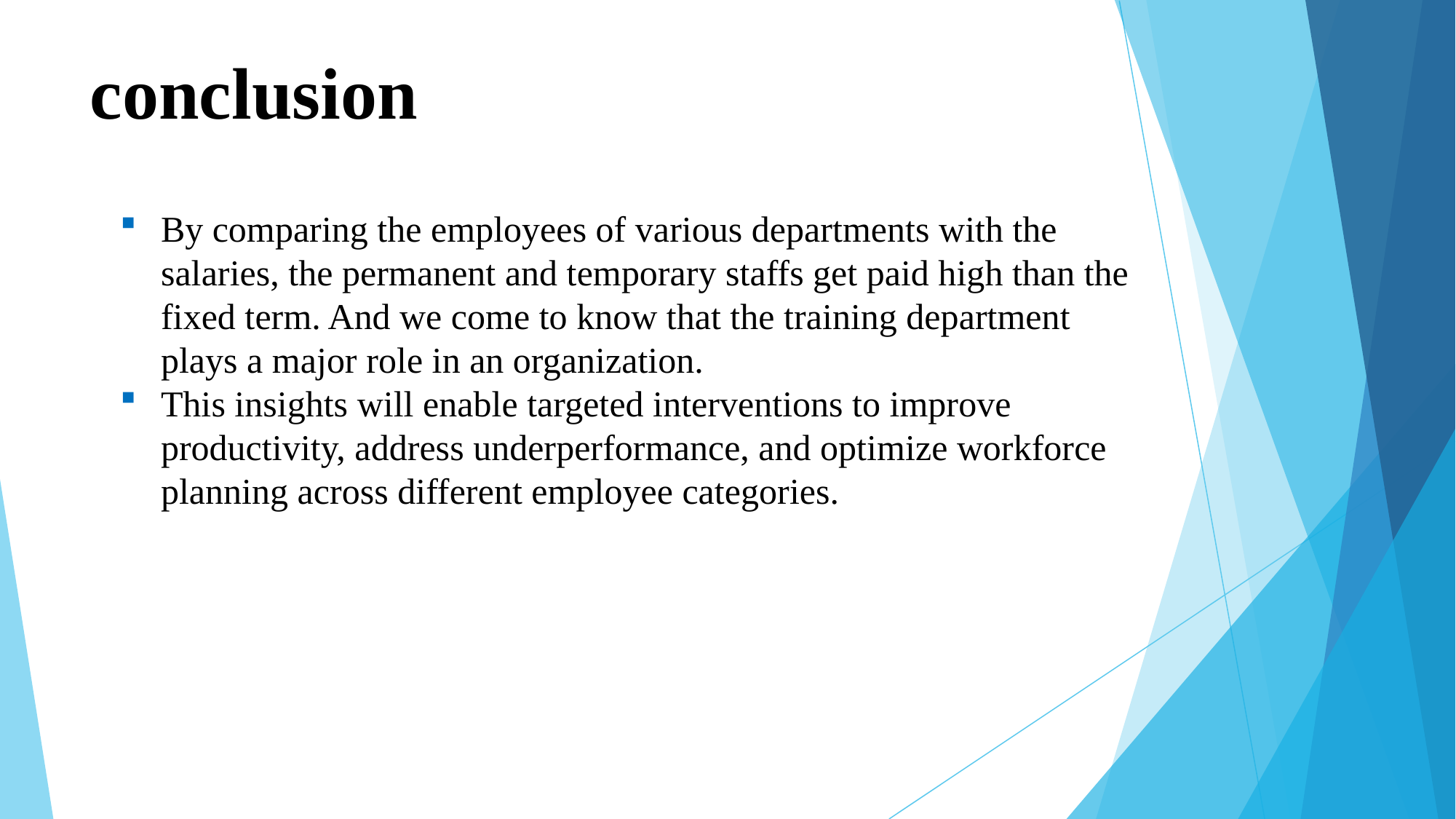

# conclusion
By comparing the employees of various departments with the salaries, the permanent and temporary staffs get paid high than the fixed term. And we come to know that the training department plays a major role in an organization.
This insights will enable targeted interventions to improve productivity, address underperformance, and optimize workforce planning across different employee categories.